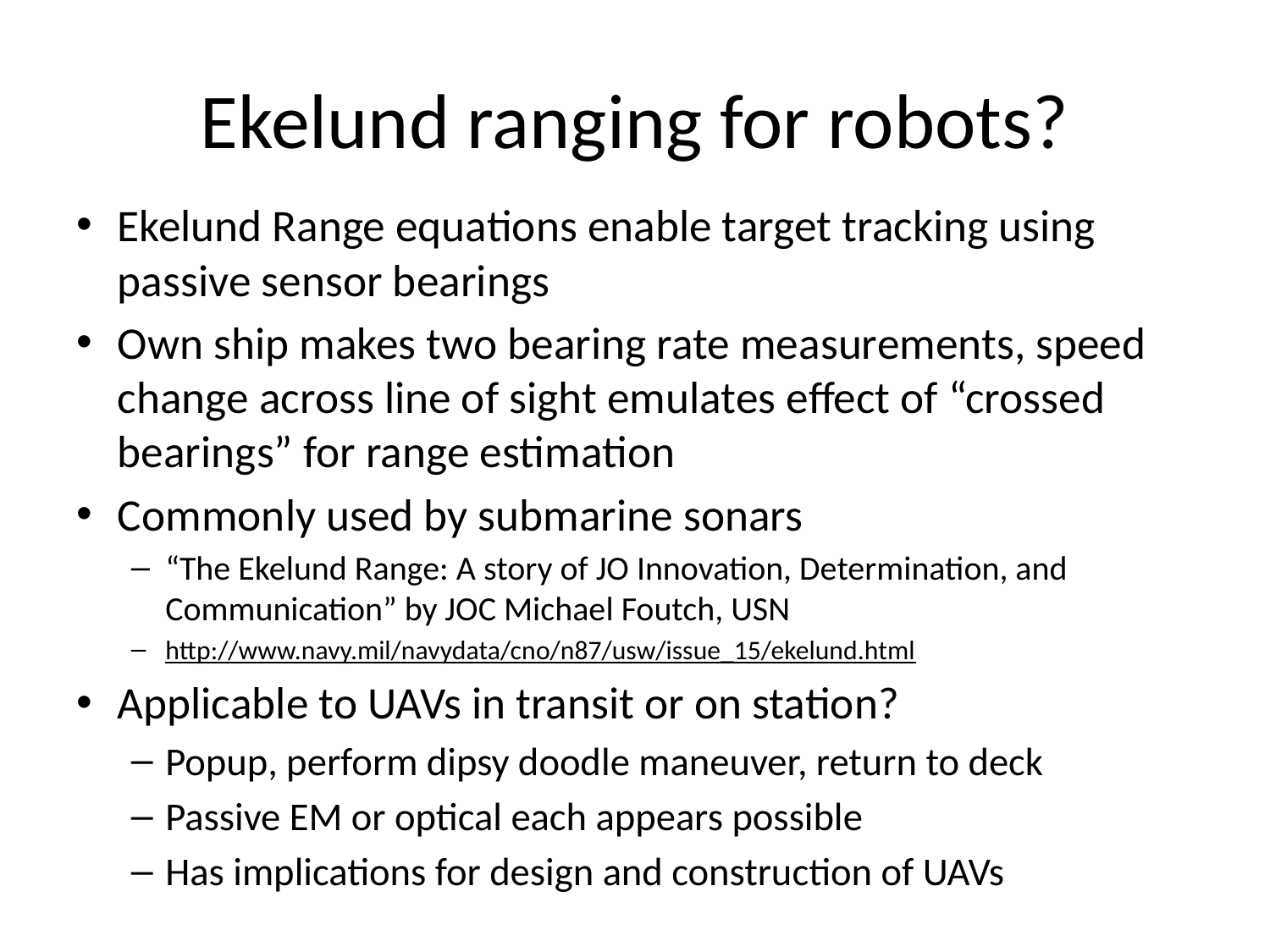

# Ekelund ranging for robots?
Ekelund Range equations enable target tracking using passive sensor bearings
Own ship makes two bearing rate measurements, speed change across line of sight emulates effect of “crossed bearings” for range estimation
Commonly used by submarine sonars
“The Ekelund Range: A story of JO Innovation, Determination, and Communication” by JOC Michael Foutch, USN
http://www.navy.mil/navydata/cno/n87/usw/issue_15/ekelund.html
Applicable to UAVs in transit or on station?
Popup, perform dipsy doodle maneuver, return to deck
Passive EM or optical each appears possible
Has implications for design and construction of UAVs